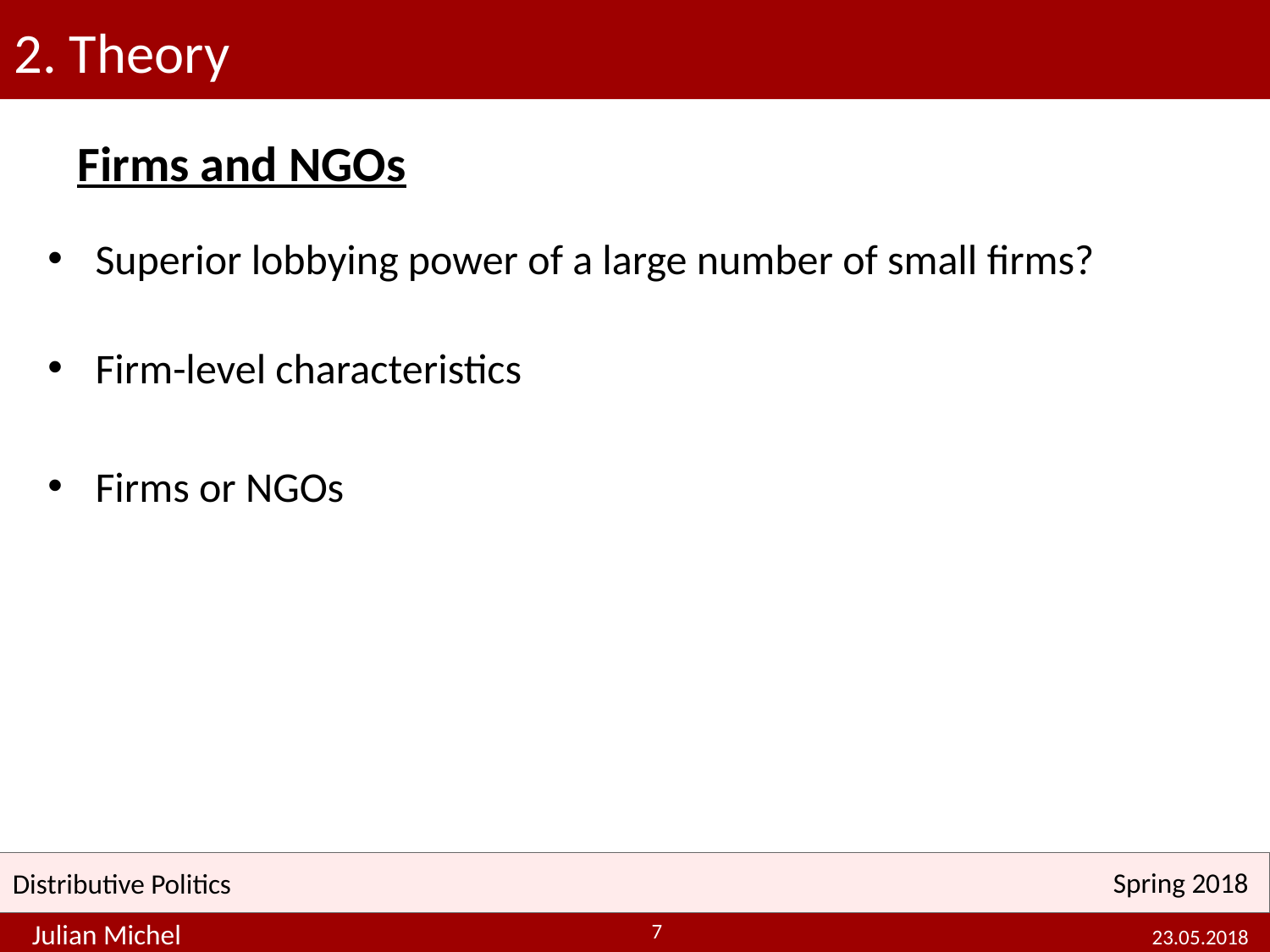

# 2. Theory
Firms and NGOs
Superior lobbying power of a large number of small firms?

Firm-level characteristics

Firms or NGOs

7
23.05.2018